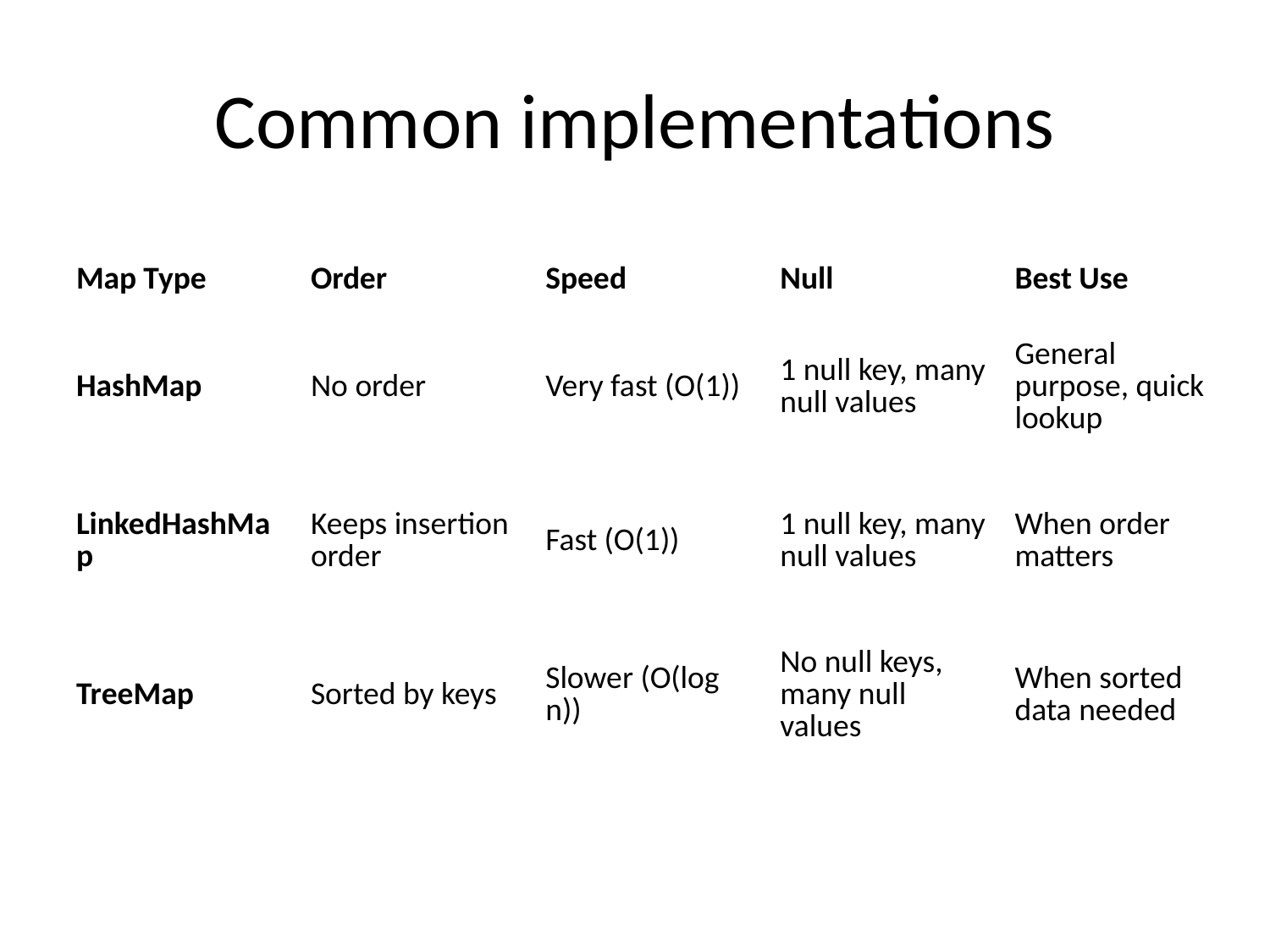

# Common implementations
| Map Type | Order | Speed | Null | Best Use |
| --- | --- | --- | --- | --- |
| HashMap | No order | Very fast (O(1)) | 1 null key, many null values | General purpose, quick lookup |
| LinkedHashMap | Keeps insertion order | Fast (O(1)) | 1 null key, many null values | When order matters |
| TreeMap | Sorted by keys | Slower (O(log n)) | No null keys, many null values | When sorted data needed |